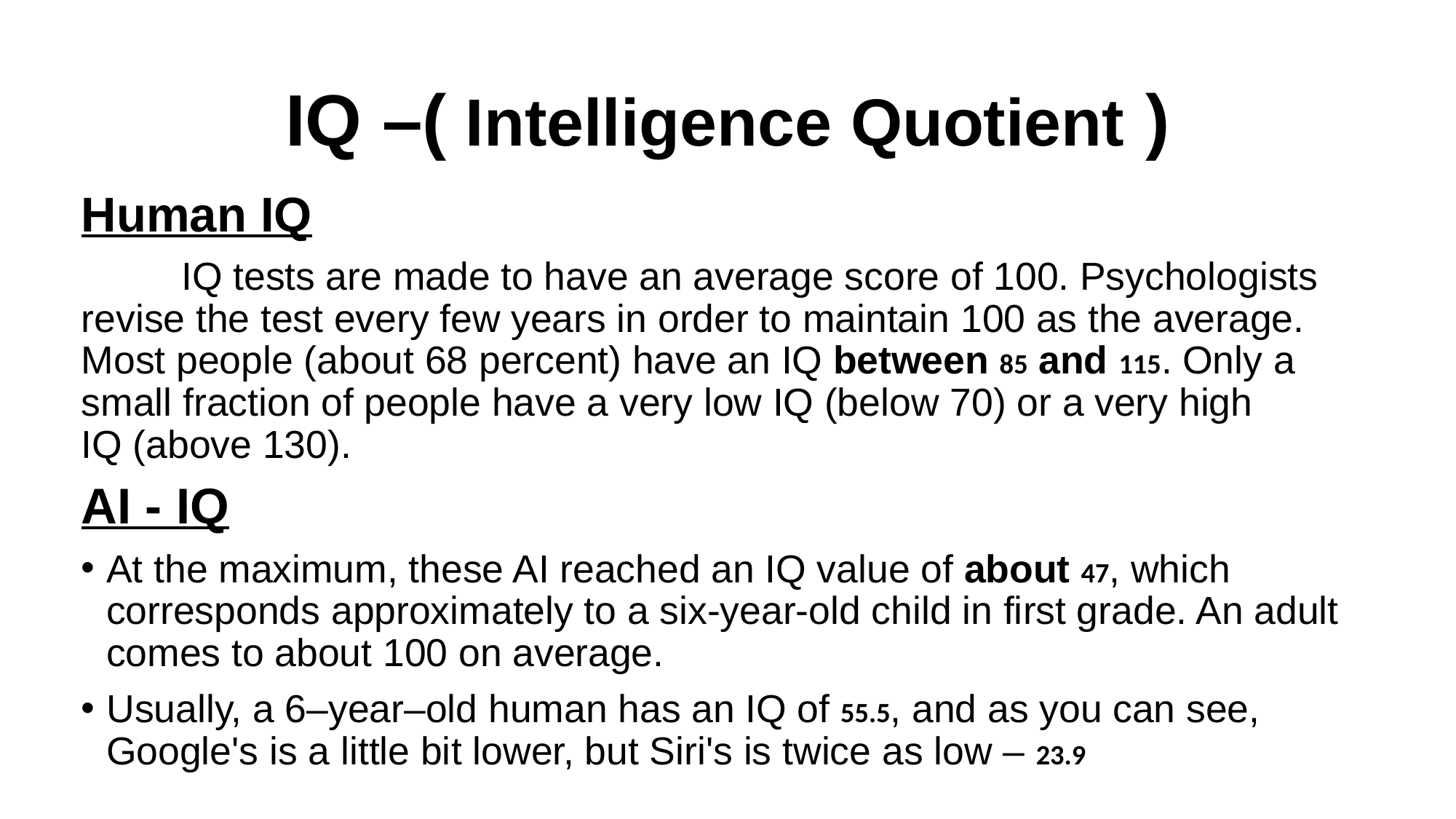

# IQ –( Intelligence Quotient )
Human IQ
	IQ tests are made to have an average score of 100. Psychologists revise the test every few years in order to maintain 100 as the average. Most people (about 68 percent) have an IQ between 85 and 115. Only a small fraction of people have a very low IQ (below 70) or a very high IQ (above 130).
AI - IQ
At the maximum, these AI reached an IQ value of about 47, which corresponds approximately to a six-year-old child in first grade. An adult comes to about 100 on average.
Usually, a 6–year–old human has an IQ of 55.5, and as you can see, Google's is a little bit lower, but Siri's is twice as low – 23.9